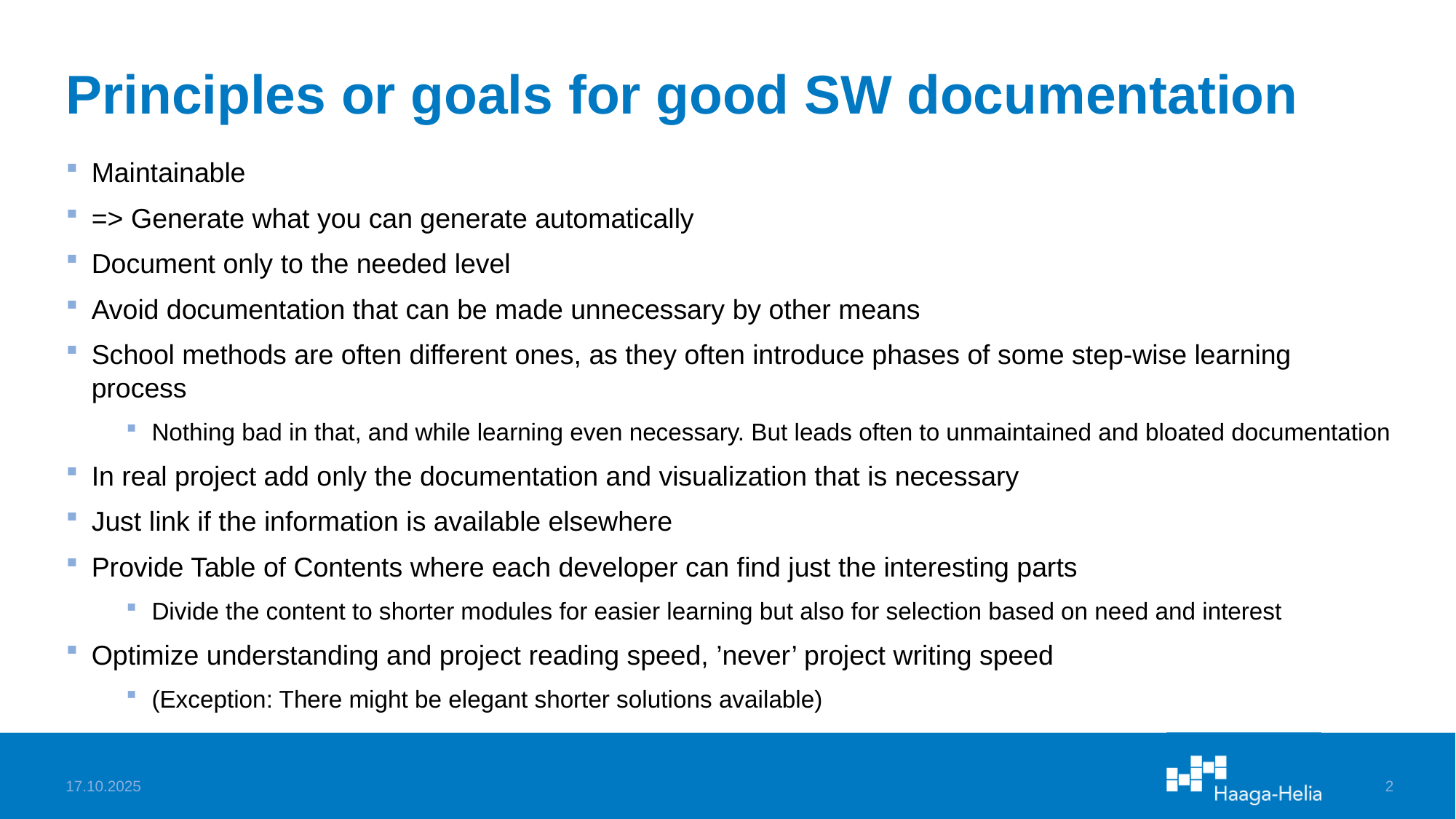

# Principles or goals for good SW documentation
Maintainable
=> Generate what you can generate automatically
Document only to the needed level
Avoid documentation that can be made unnecessary by other means
School methods are often different ones, as they often introduce phases of some step-wise learning process
Nothing bad in that, and while learning even necessary. But leads often to unmaintained and bloated documentation
In real project add only the documentation and visualization that is necessary
Just link if the information is available elsewhere
Provide Table of Contents where each developer can find just the interesting parts
Divide the content to shorter modules for easier learning but also for selection based on need and interest
Optimize understanding and project reading speed, ’never’ project writing speed
(Exception: There might be elegant shorter solutions available)

17.10.2025

2